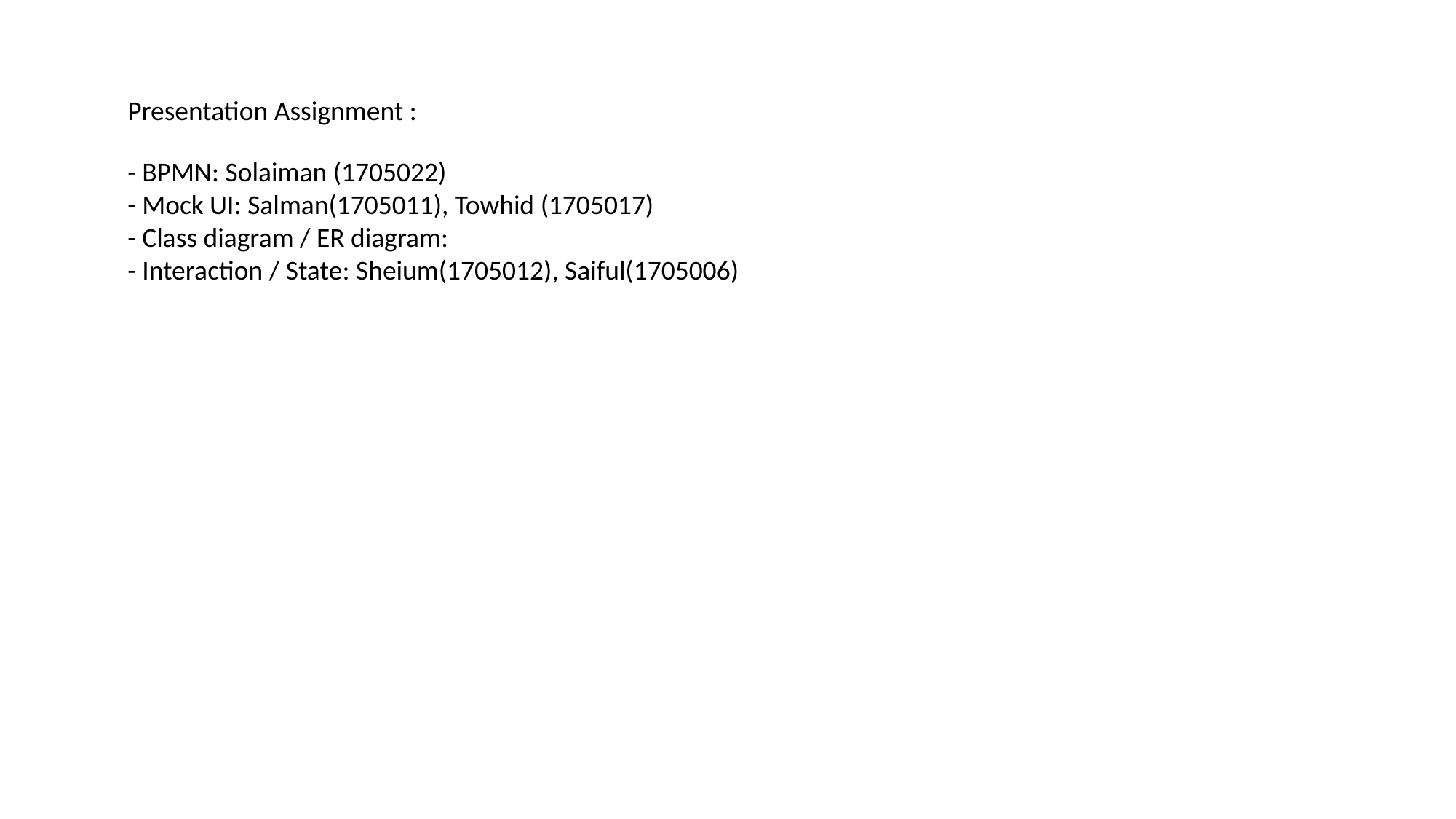

Presentation Assignment :
- BPMN: Solaiman (1705022)
- Mock UI: Salman(1705011), Towhid (1705017)
- Class diagram / ER diagram:
- Interaction / State: Sheium(1705012), Saiful(1705006)